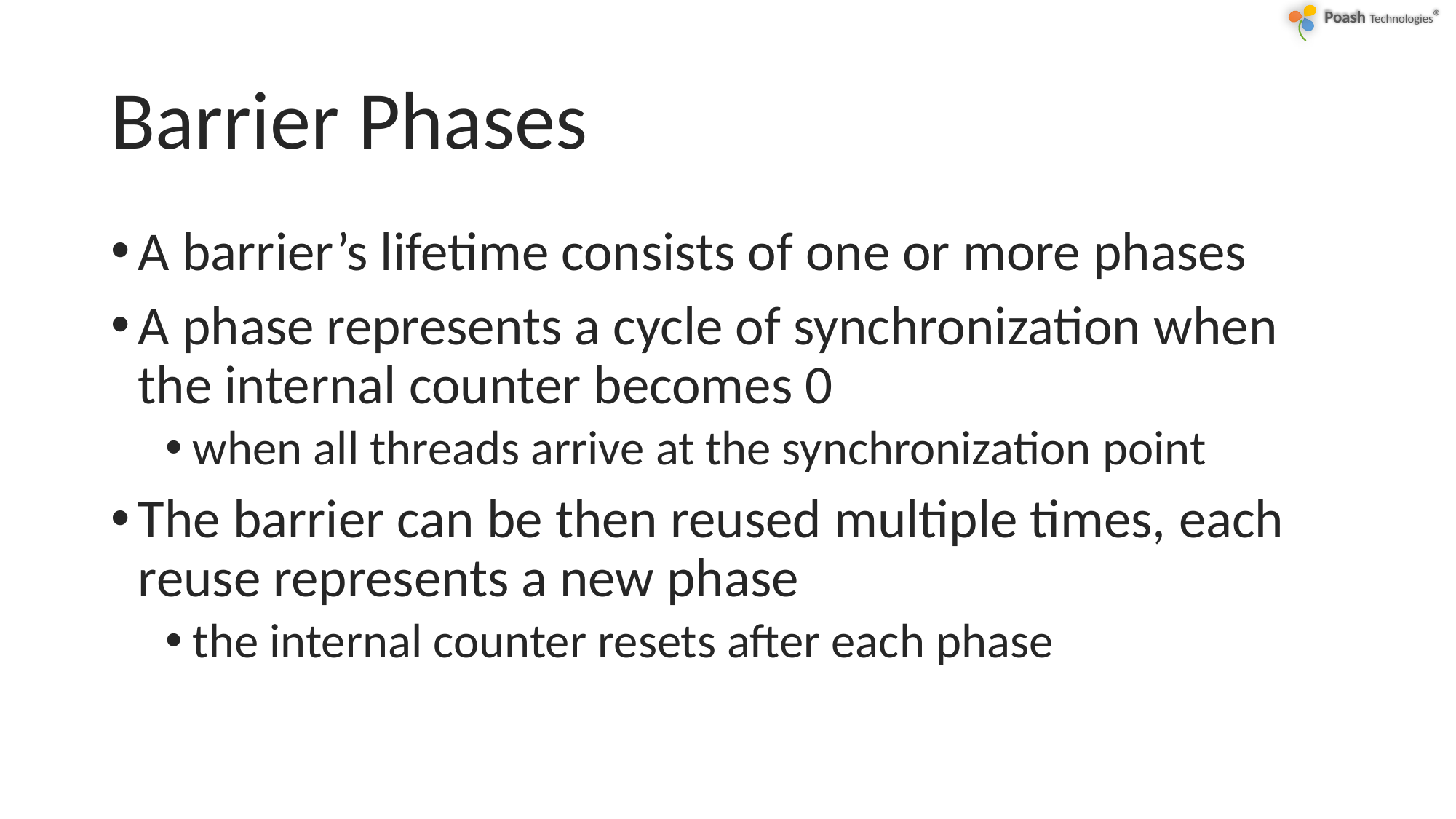

# Barrier Phases
A barrier’s lifetime consists of one or more phases
A phase represents a cycle of synchronization when the internal counter becomes 0
when all threads arrive at the synchronization point
The barrier can be then reused multiple times, each reuse represents a new phase
the internal counter resets after each phase